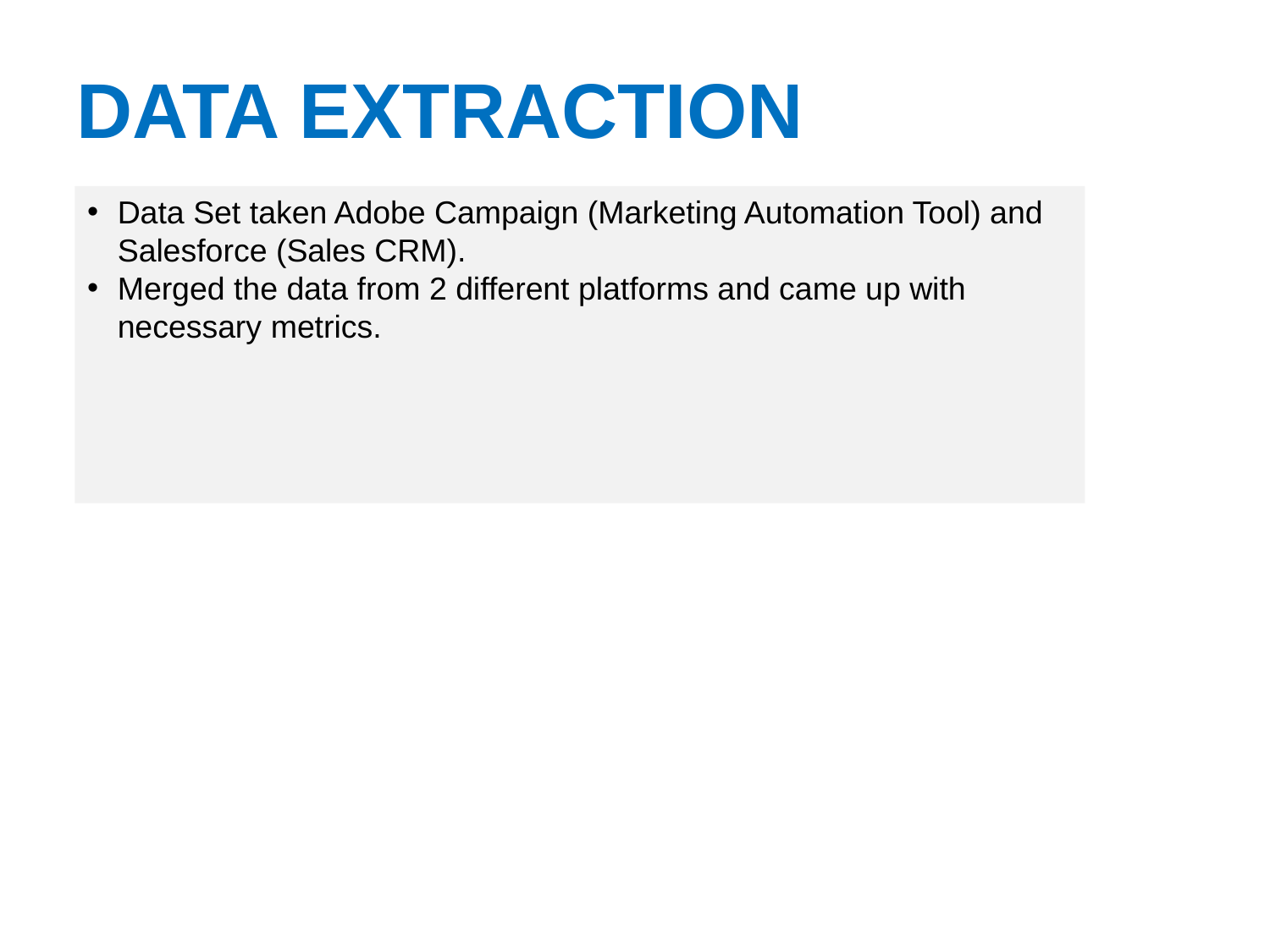

# DATA EXTRACTION
Data Set taken Adobe Campaign (Marketing Automation Tool) and Salesforce (Sales CRM).
Merged the data from 2 different platforms and came up with necessary metrics.